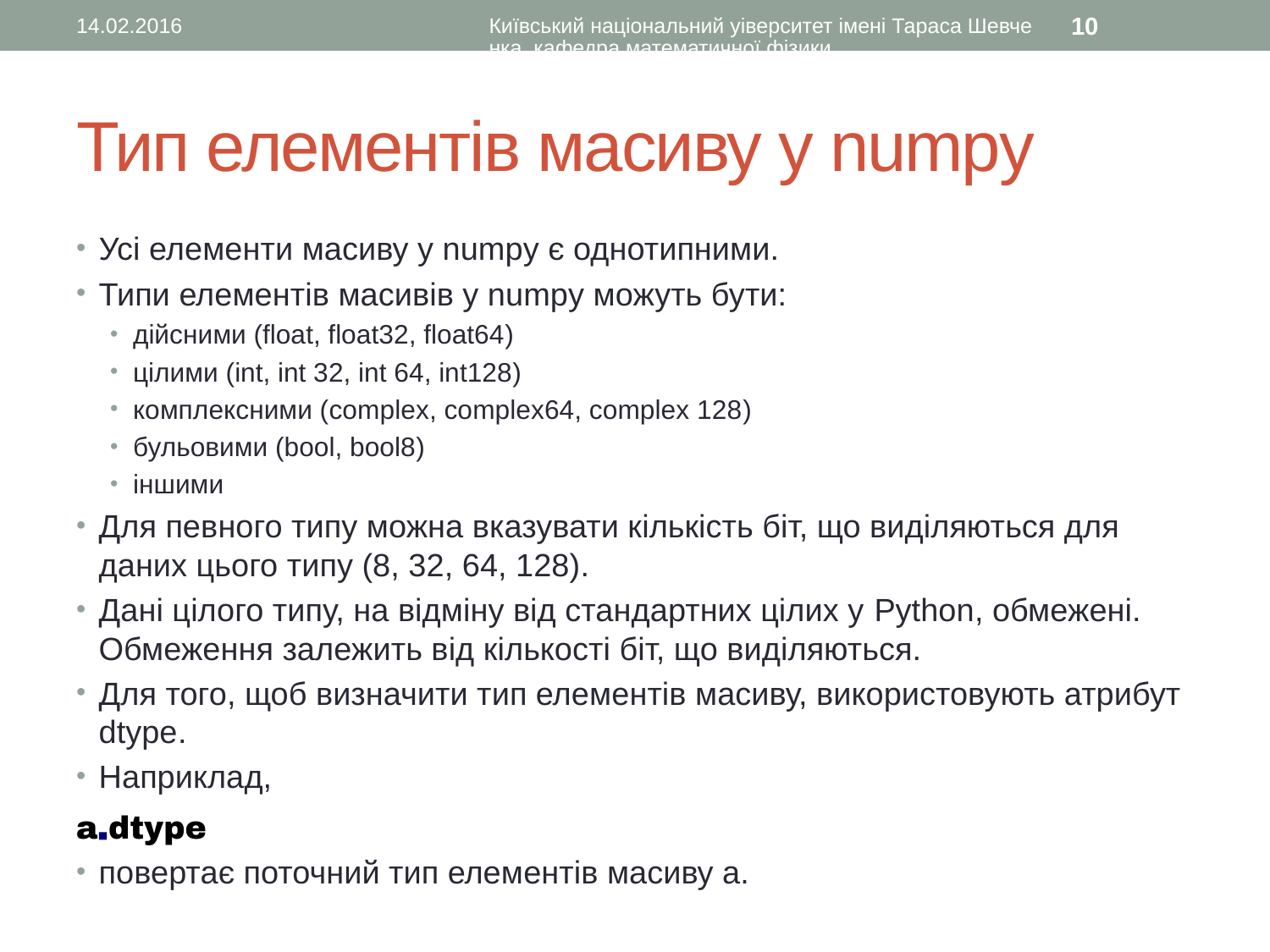

14.02.2016
Київський національний уіверситет імені Тараса Шевченка, кафедра математичної фізики
10
# Тип елементів масиву у numpy
Усі елементи масиву у numpy є однотипними.
Типи елементів масивів у numpy можуть бути:
дійсними (float, float32, float64)
цілими (int, int 32, int 64, int128)
комплексними (complex, complex64, complex 128)
бульовими (bool, bool8)
іншими
Для певного типу можна вказувати кількість біт, що виділяються для даних цього типу (8, 32, 64, 128).
Дані цілого типу, на відміну від стандартних цілих у Python, обмежені. Обмеження залежить від кількості біт, що виділяються.
Для того, щоб визначити тип елементів масиву, використовують атрибут dtype.
Наприклад,
a.dtype
повертає поточний тип елементів масиву a.